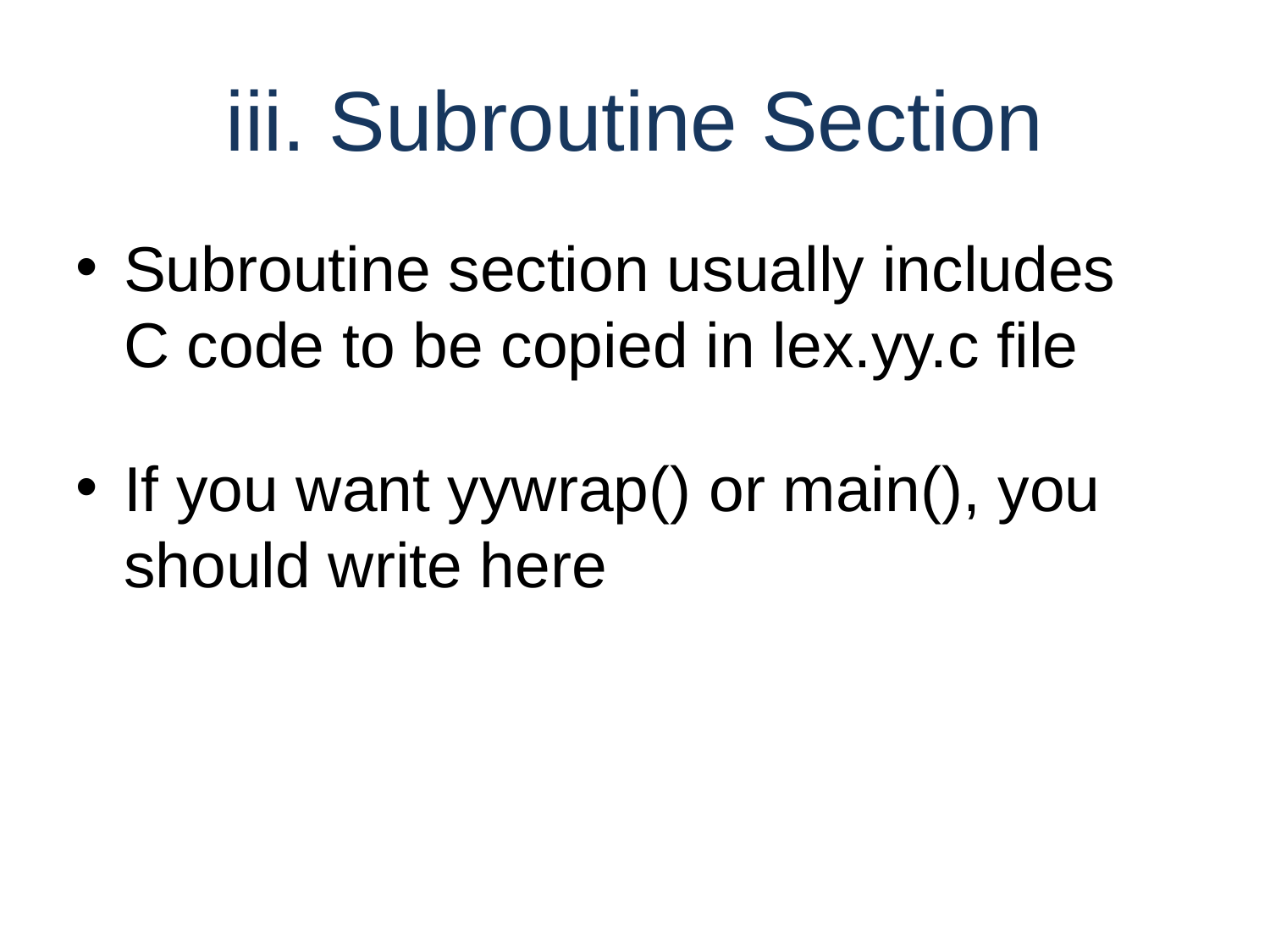

iii. Subroutine Section
Subroutine section usually includes  C code to be copied in lex.yy.c file

If you want yywrap() or main(), you should write here